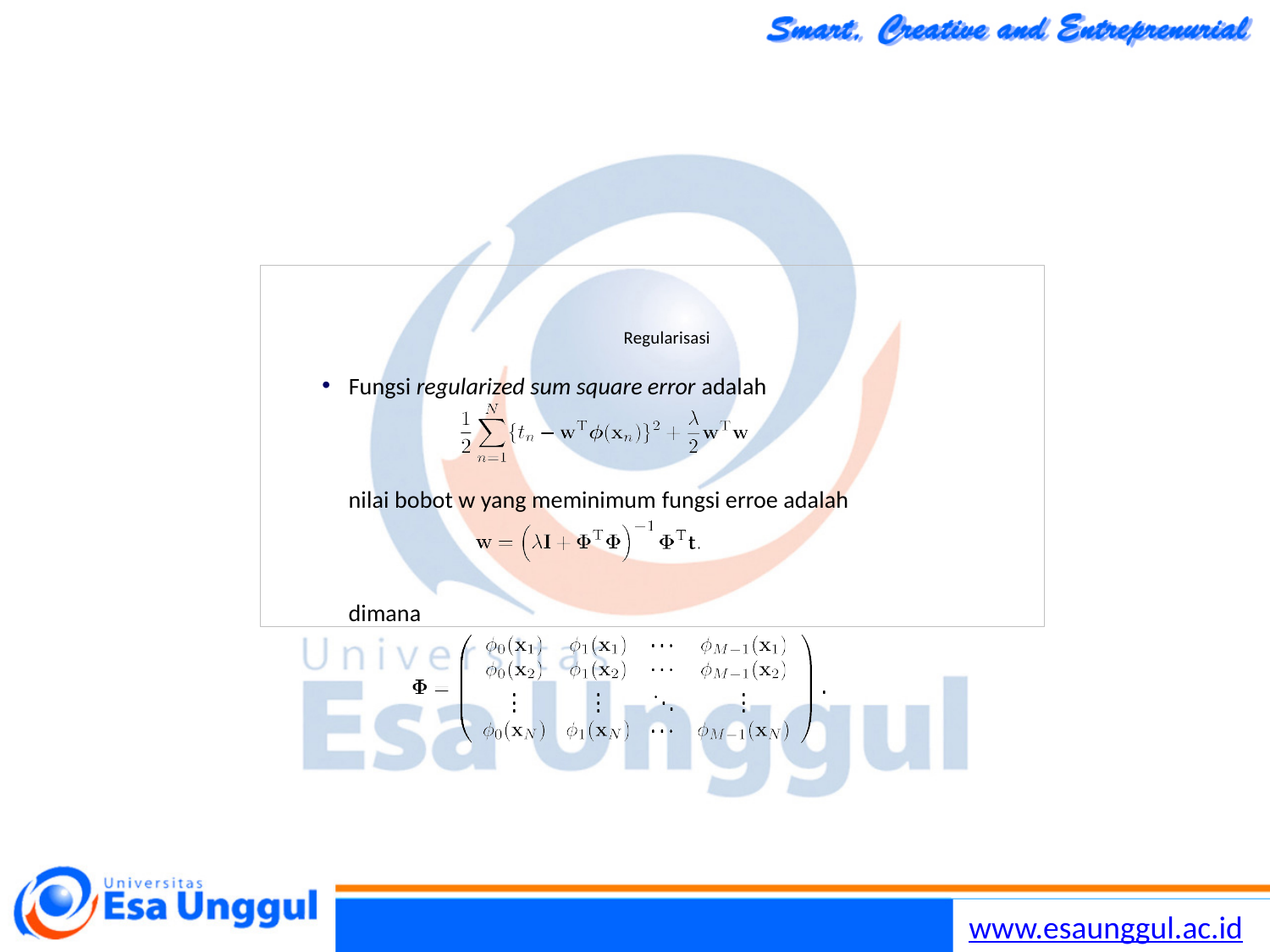

Regularisasi

Fungsi regularized sum square error adalah

nilai bobot w yang meminimum fungsi erroe adalah

dimana